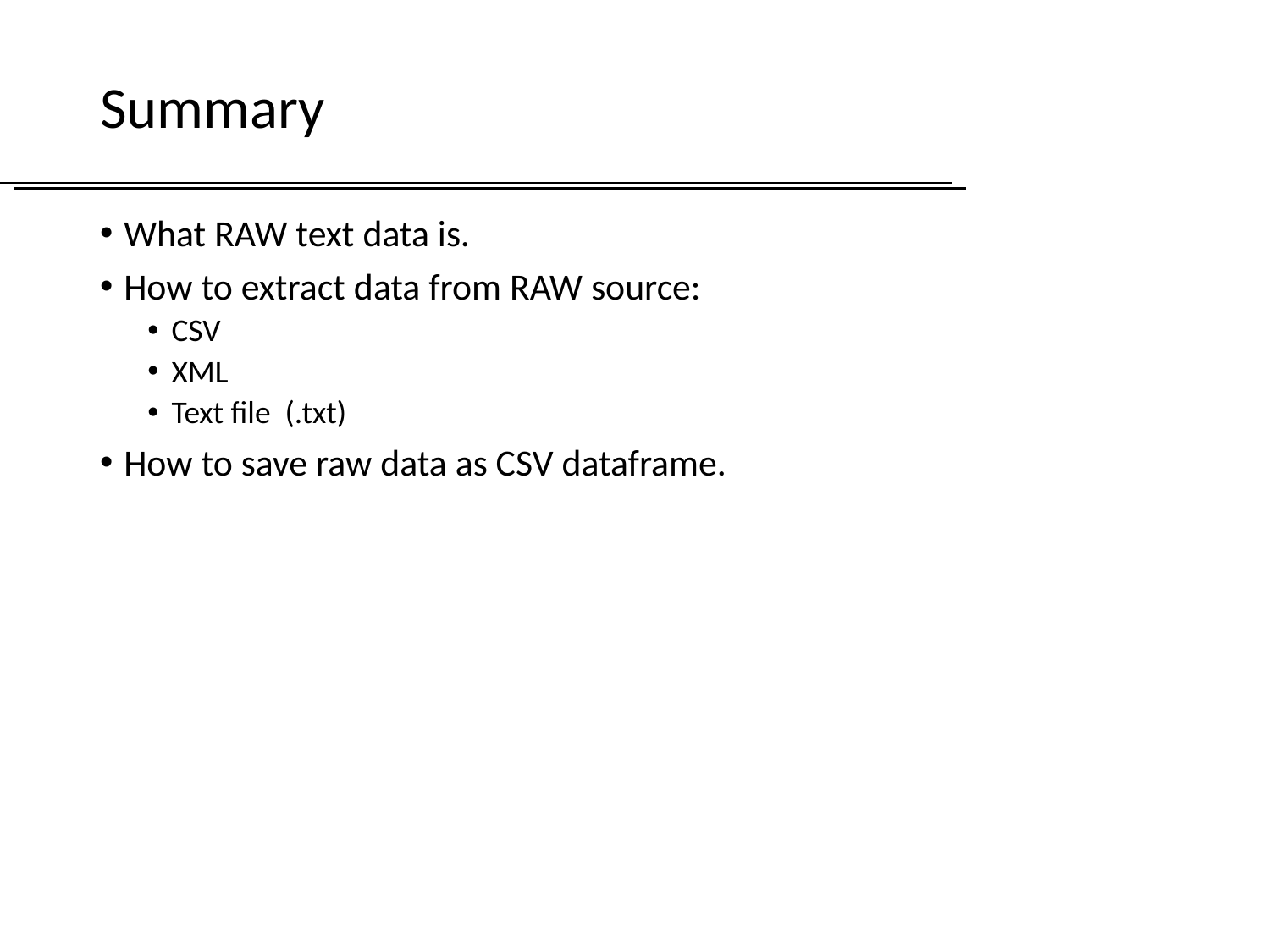

# Summary
What RAW text data is.
How to extract data from RAW source:
CSV
XML
Text file  (.txt)
How to save raw data as CSV dataframe.